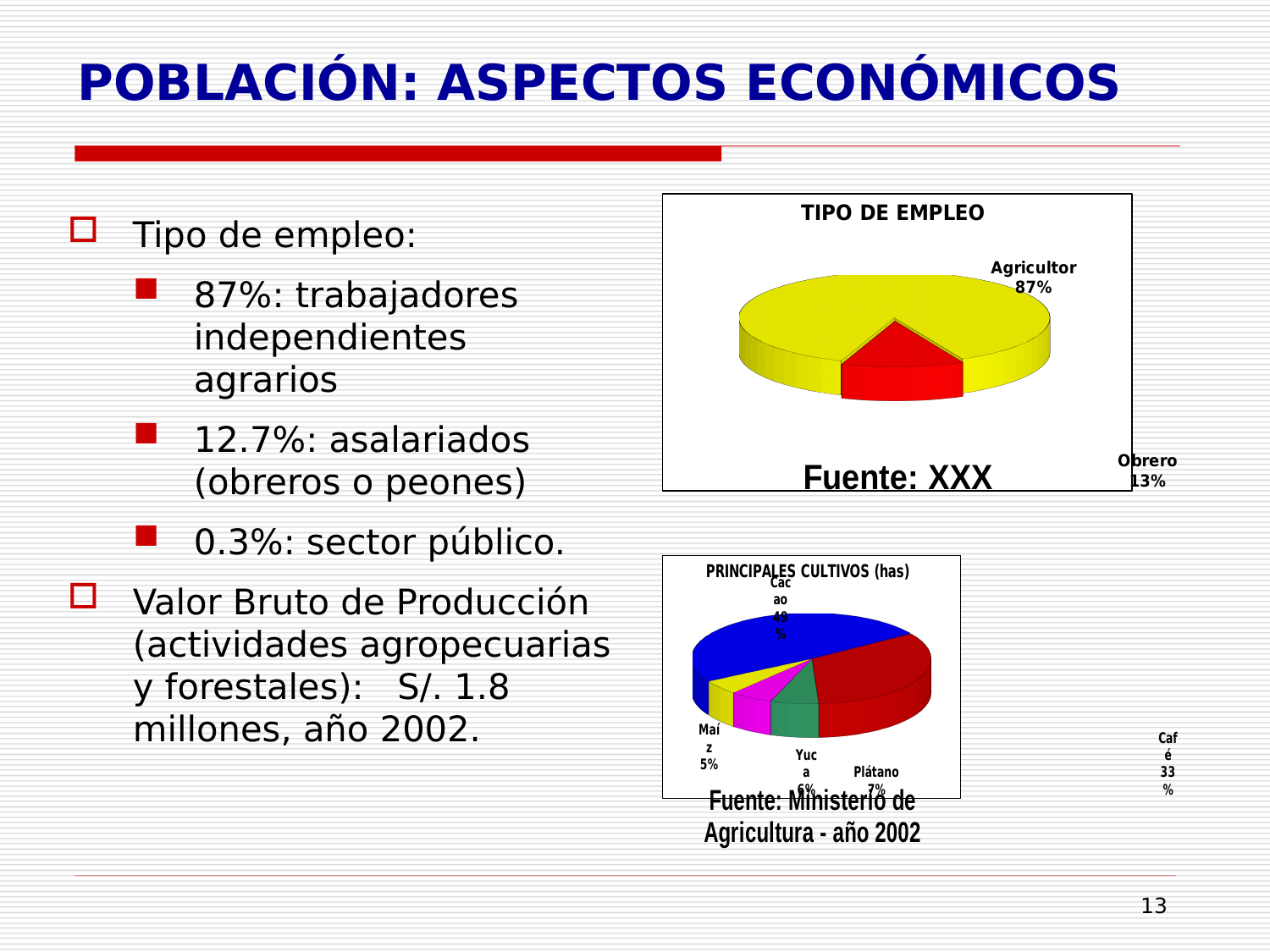

# POBLACIÓN: ASPECTOS ECONÓMICOS

[unsupported chart]

Tipo de empleo:
87%: trabajadores independientes agrarios
12.7%: asalariados (obreros o peones)
0.3%: sector público.
Valor Bruto de Producción (actividades agropecuarias y forestales):   S/. 1.8 millones, año 2002.

[unsupported chart]

13